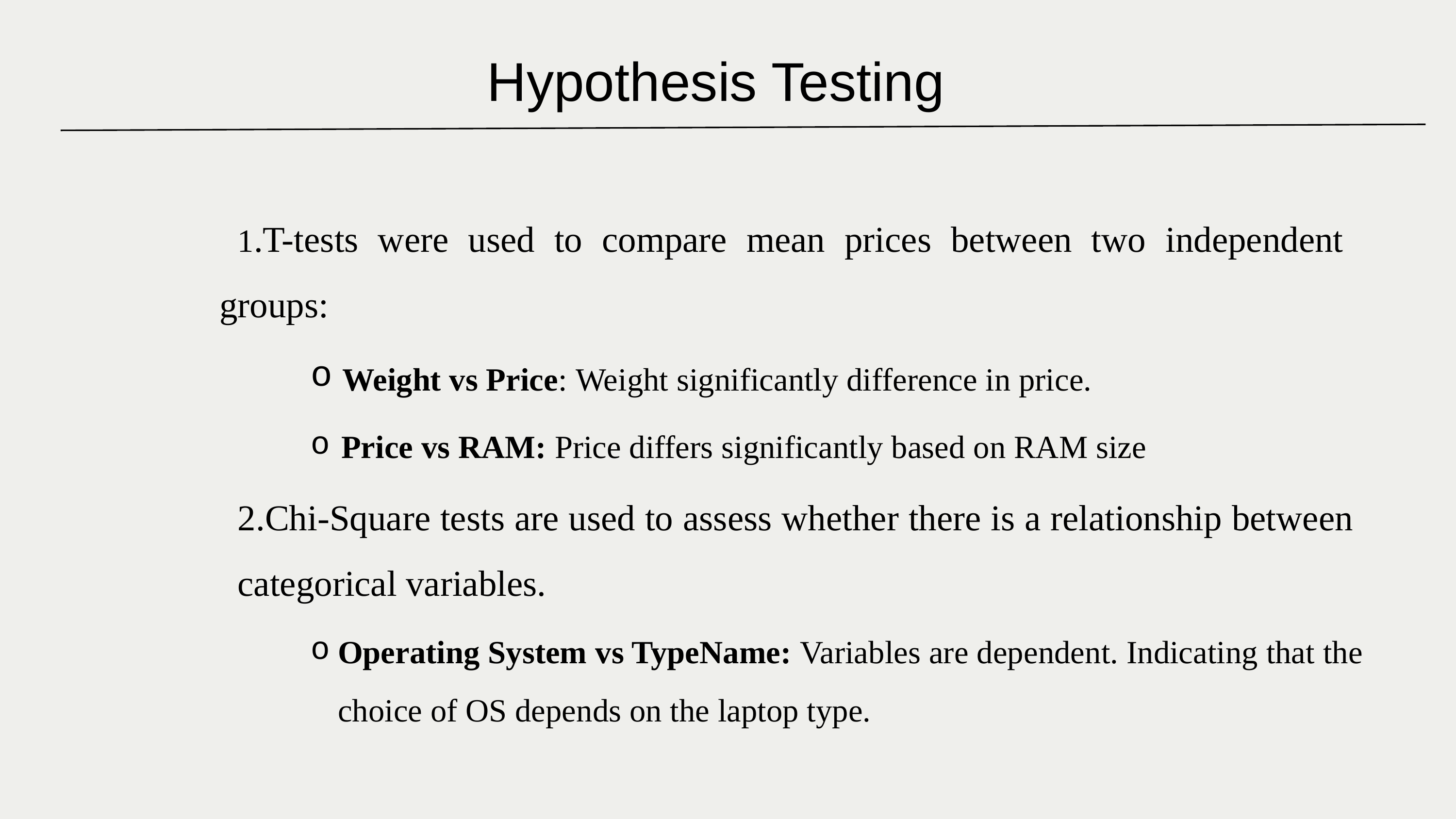

Hypothesis Testing

1.T-tests were used to compare mean prices between two independent  groups:
 Weight vs Price: Weight significantly difference in price.
 Price vs RAM: Price differs significantly based on RAM size
2.Chi-Square tests are used to assess whether there is a relationship between  categorical variables.
Operating System vs TypeName: Variables are dependent. Indicating that the choice of OS depends on the laptop type.